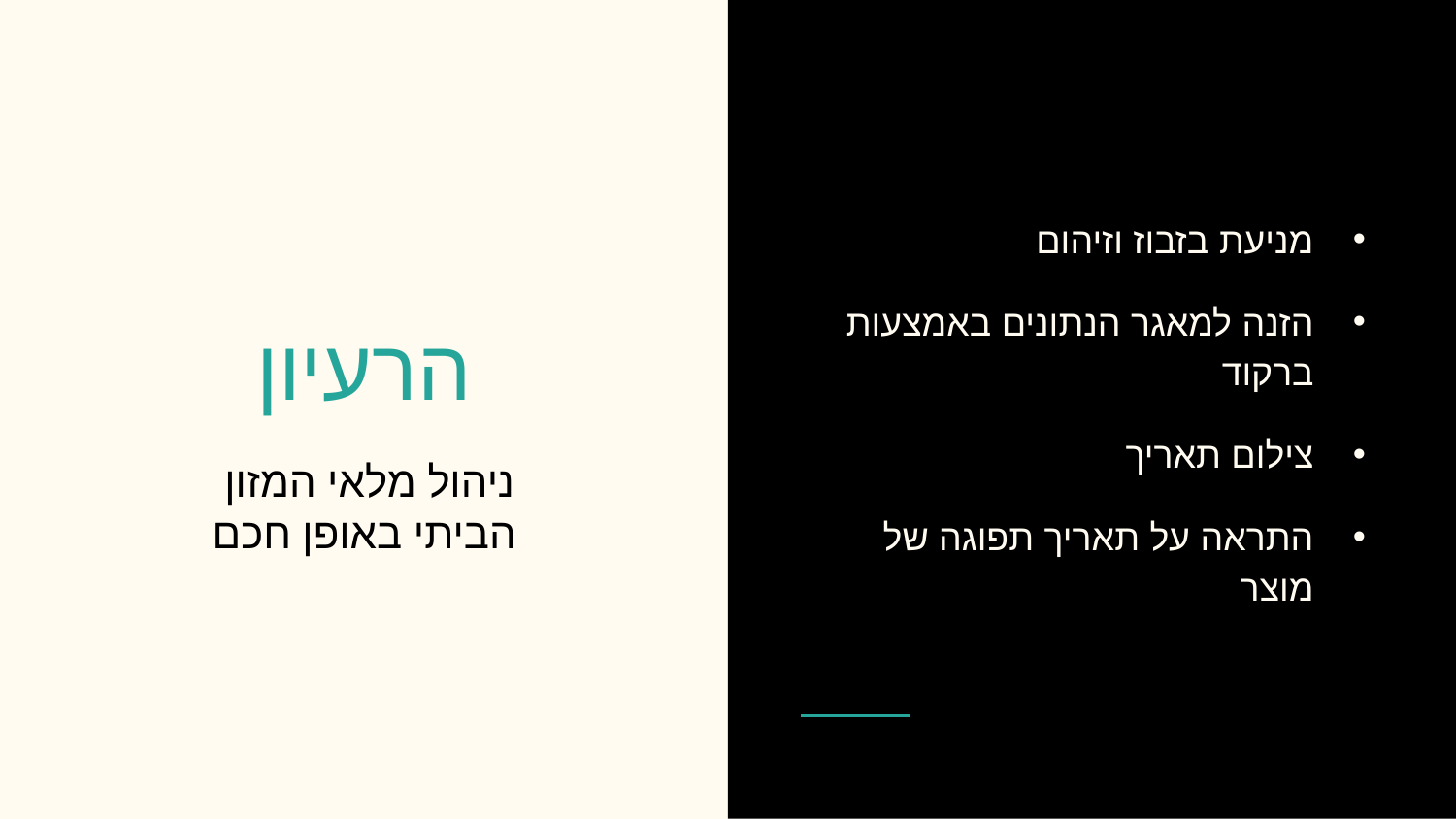

מניעת בזבוז וזיהום
הזנה למאגר הנתונים באמצעות ברקוד
צילום תאריך
התראה על תאריך תפוגה של מוצר
# הרעיון
ניהול מלאי המזון
הביתי באופן חכם